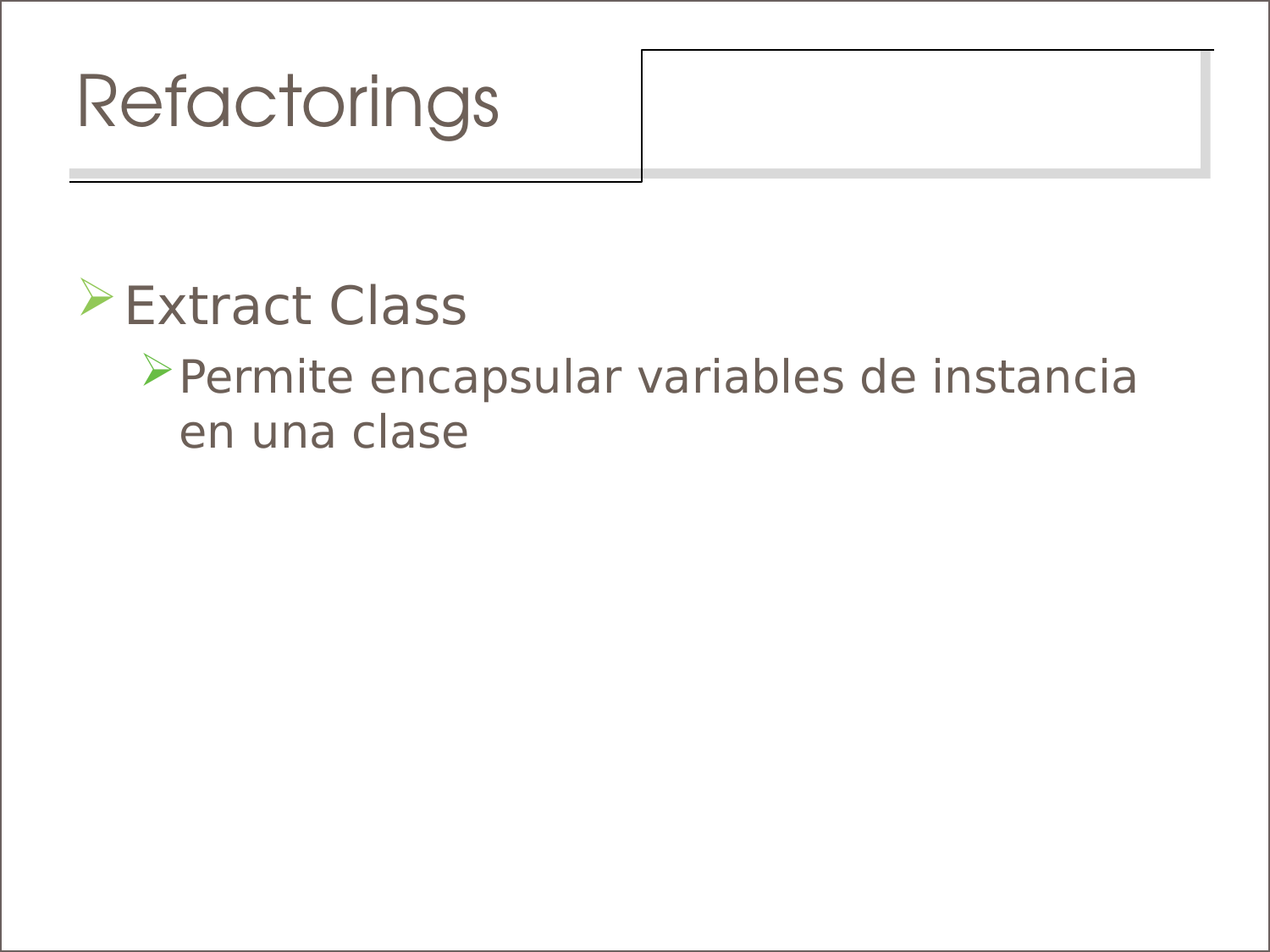

Refactorings

Extract Class
Permite encapsular variables de instancia en una clase